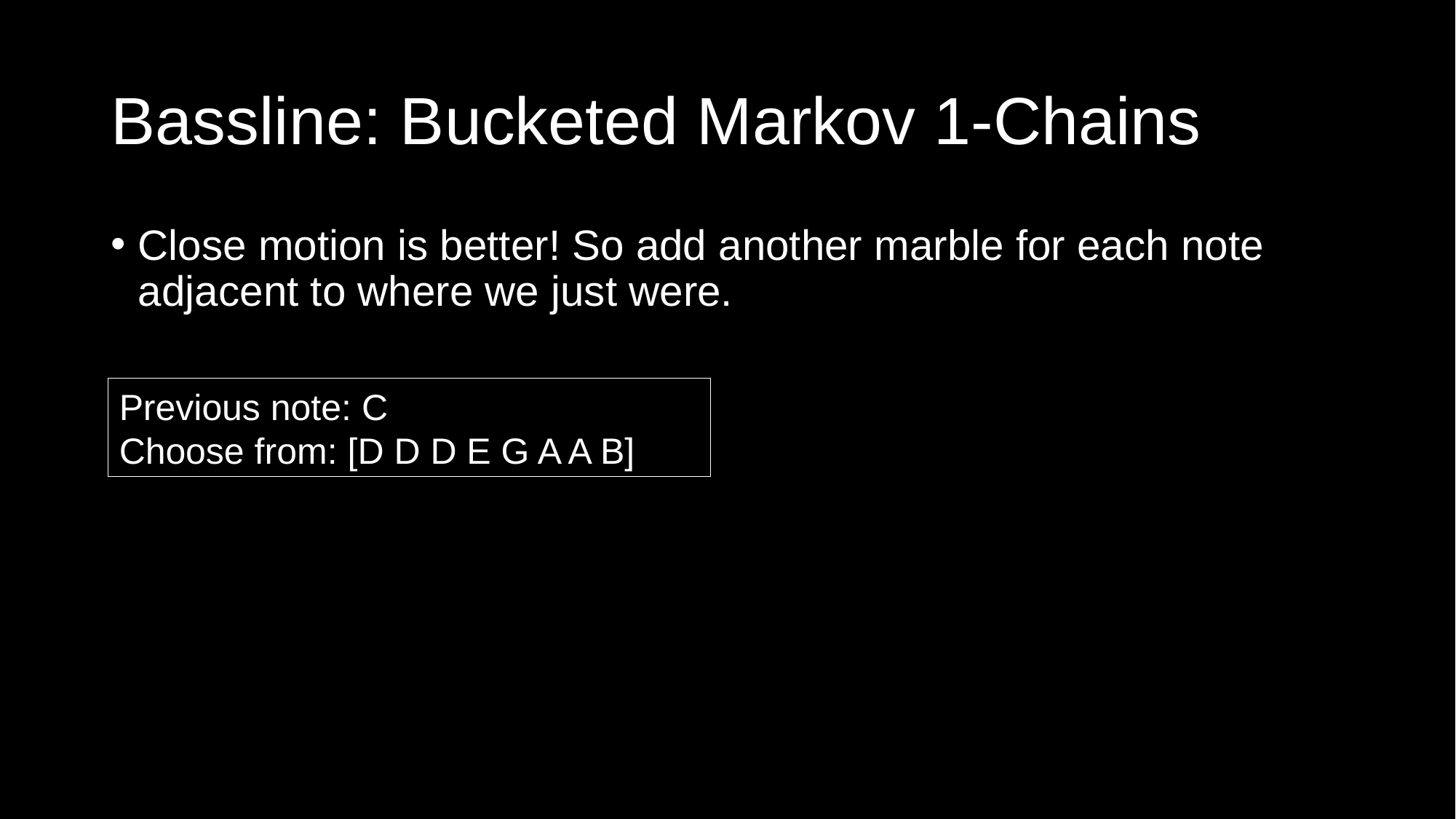

# Bassline: Bucketed Markov 1-Chains
Close motion is better! So add another marble for each note adjacent to where we just were.
Previous note: C
Choose from: [D D D E G A A B]
|  | C | D | E | G | A | B |
| --- | --- | --- | --- | --- | --- | --- |
| C | .05 |  |  |  |  |  |
| D |  | .05 |  |  |  |  |
| E |  |  | .05 |  |  |  |
| G |  |  |  | .05 |  |  |
| A |  |  |  |  | .05 |  |
| B |  |  |  |  |  | .05 |